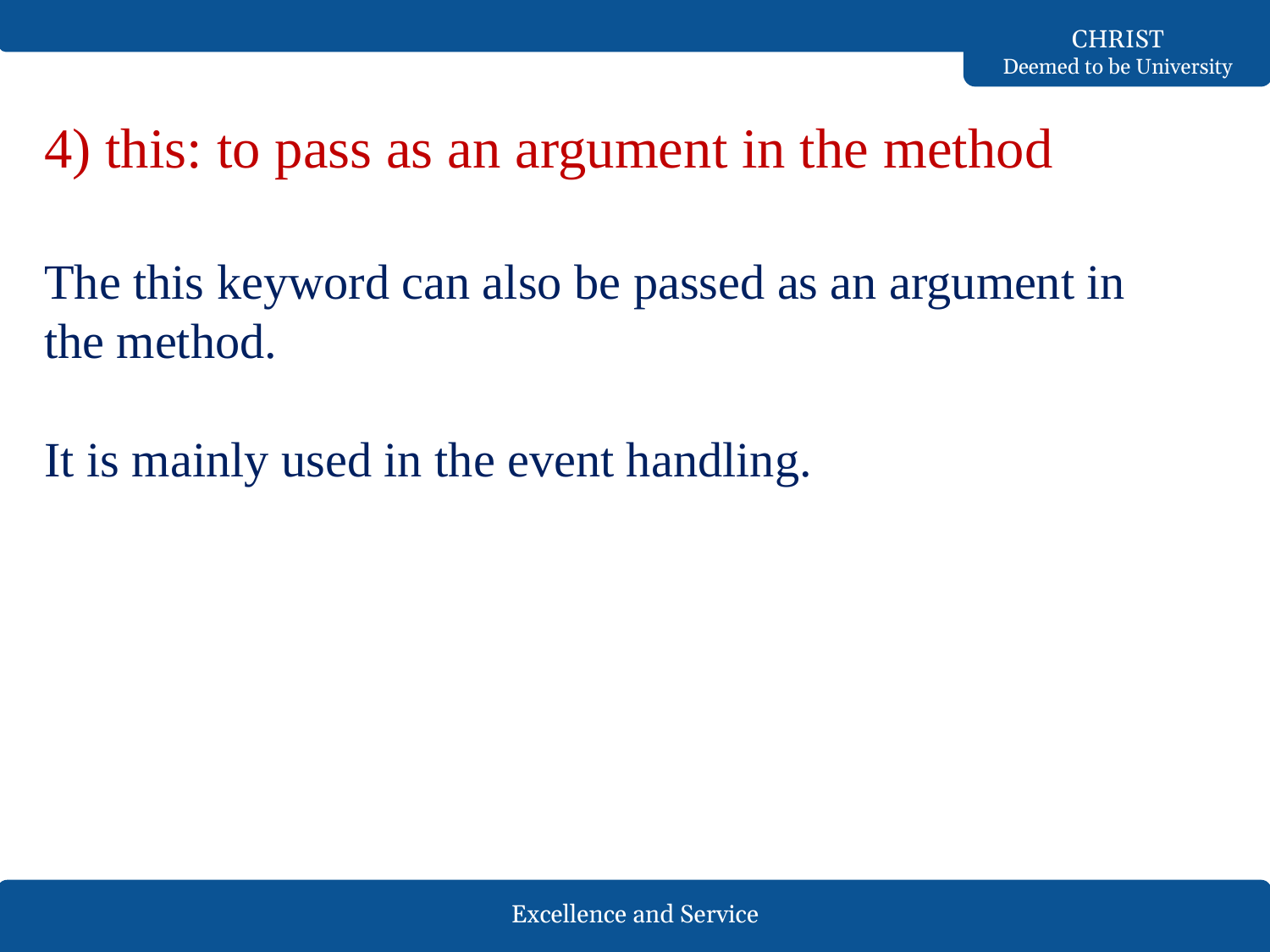

4) this: to pass as an argument in the method
The this keyword can also be passed as an argument in the method.

It is mainly used in the event handling.